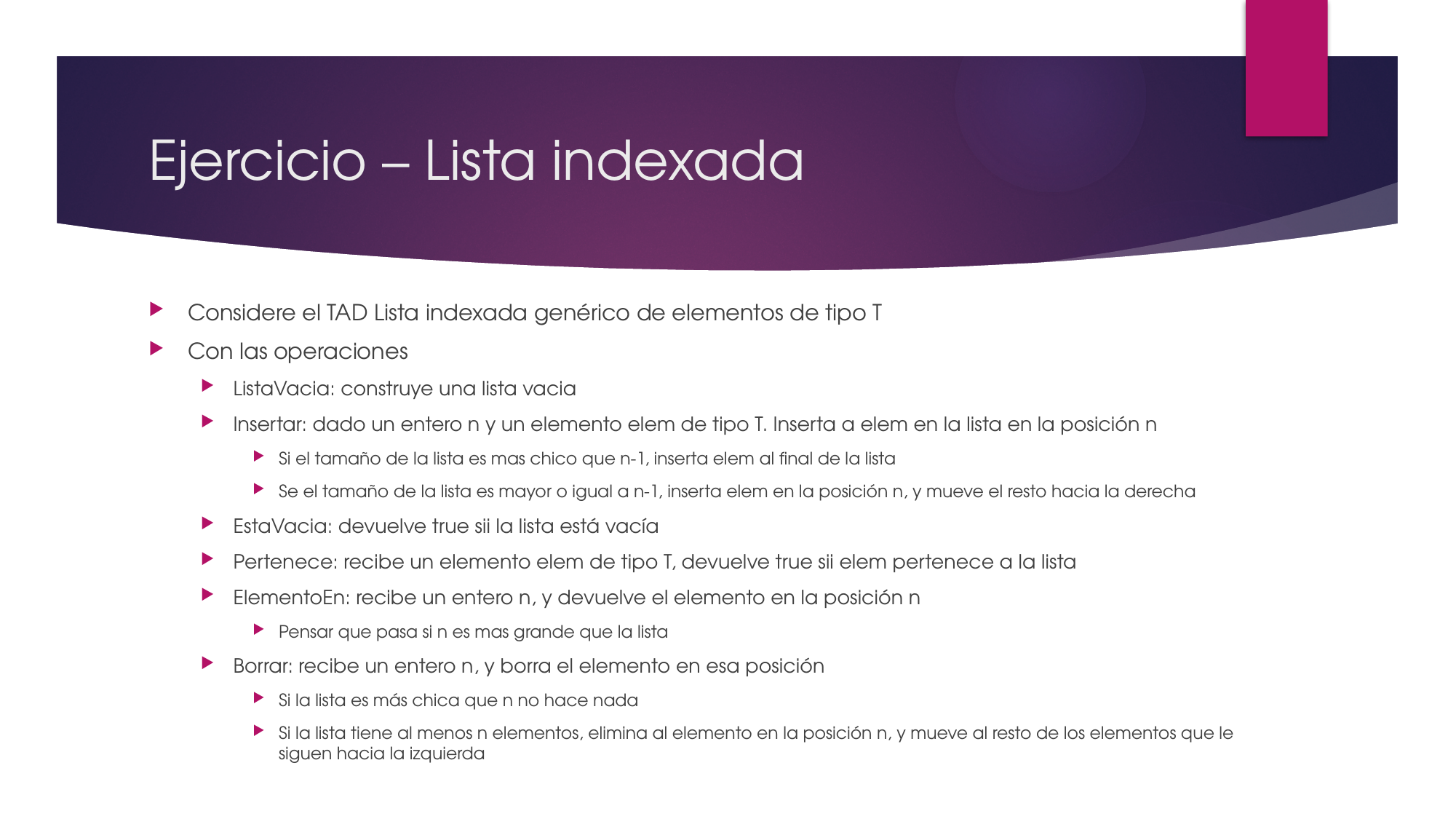

# Ejercicio – Lista indexada
Considere el TAD Lista indexada genérico de elementos de tipo T
Con las operaciones
ListaVacia: construye una lista vacia
Insertar: dado un entero n y un elemento elem de tipo T. Inserta a elem en la lista en la posición n
Si el tamaño de la lista es mas chico que n-1, inserta elem al final de la lista
Se el tamaño de la lista es mayor o igual a n-1, inserta elem en la posición n, y mueve el resto hacia la derecha
EstaVacia: devuelve true sii la lista está vacía
Pertenece: recibe un elemento elem de tipo T, devuelve true sii elem pertenece a la lista
ElementoEn: recibe un entero n, y devuelve el elemento en la posición n
Pensar que pasa si n es mas grande que la lista
Borrar: recibe un entero n, y borra el elemento en esa posición
Si la lista es más chica que n no hace nada
Si la lista tiene al menos n elementos, elimina al elemento en la posición n, y mueve al resto de los elementos que le siguen hacia la izquierda